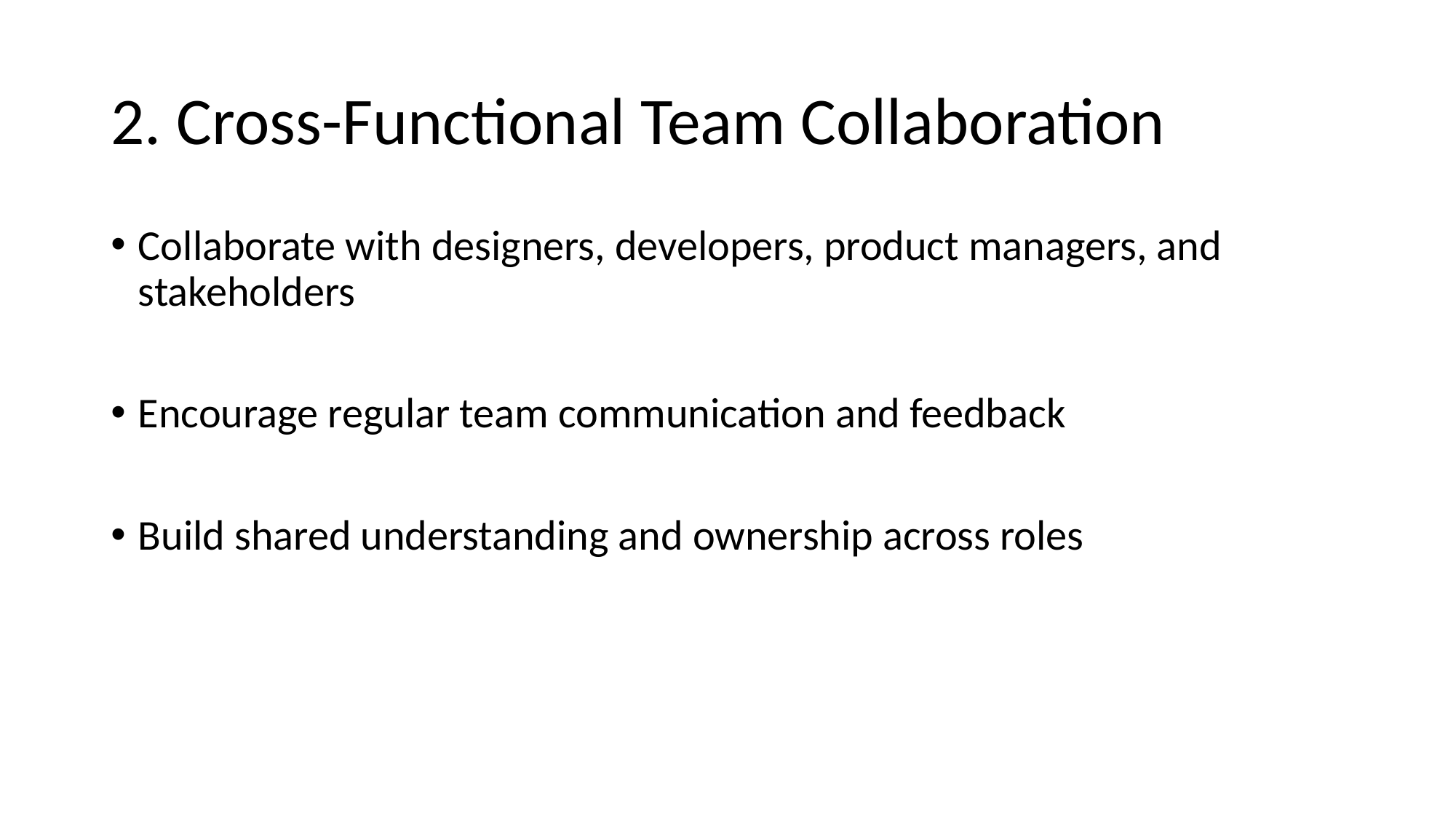

# 2. Cross-Functional Team Collaboration
Collaborate with designers, developers, product managers, and stakeholders

Encourage regular team communication and feedback

Build shared understanding and ownership across roles